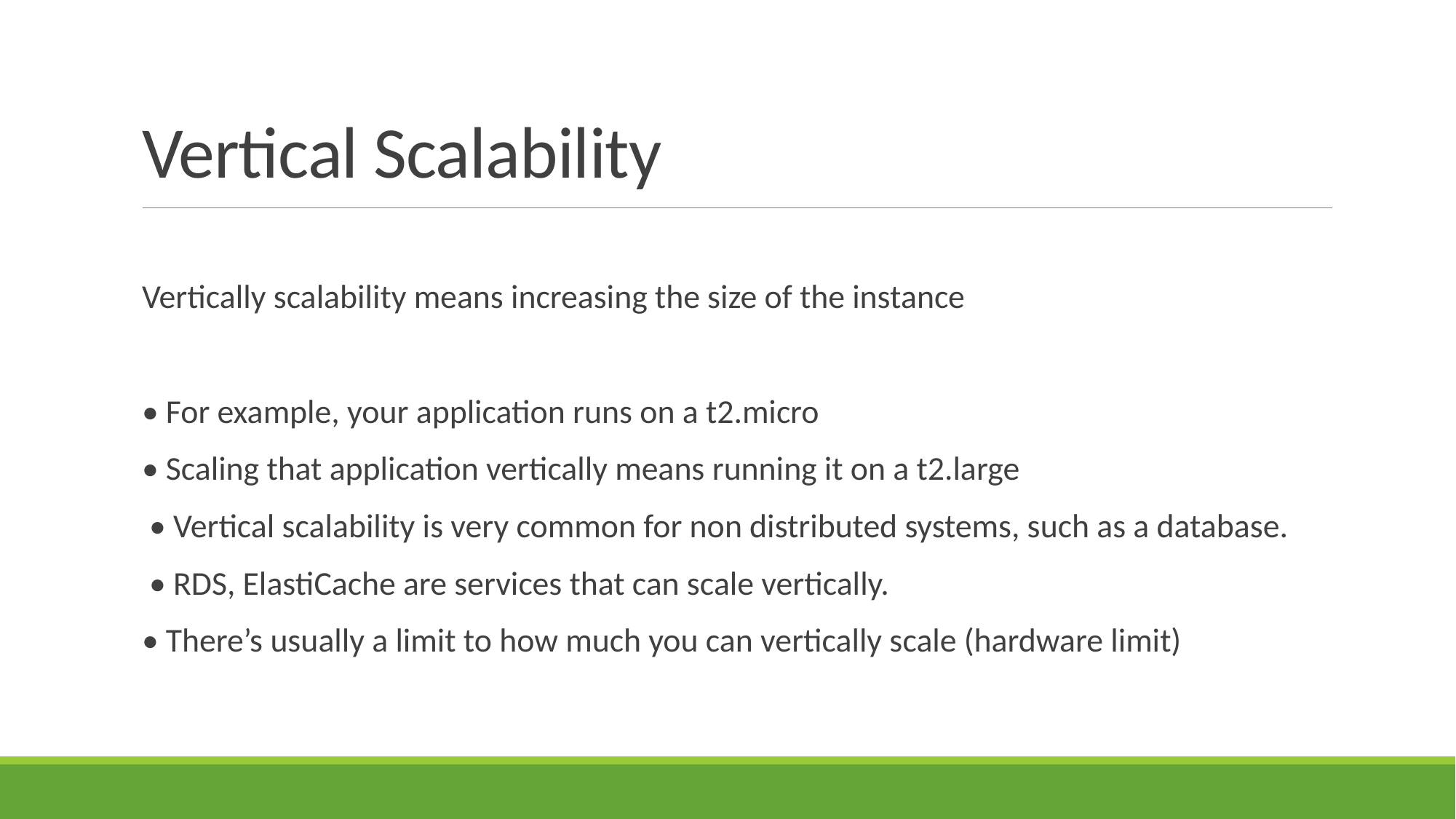

# Vertical Scalability

Vertically scalability means increasing the size of the instance

• For example, your application runs on a t2.micro
• Scaling that application vertically means running it on a t2.large
 • Vertical scalability is very common for non distributed systems, such as a database.
 • RDS, ElastiCache are services that can scale vertically.
• There’s usually a limit to how much you can vertically scale (hardware limit)